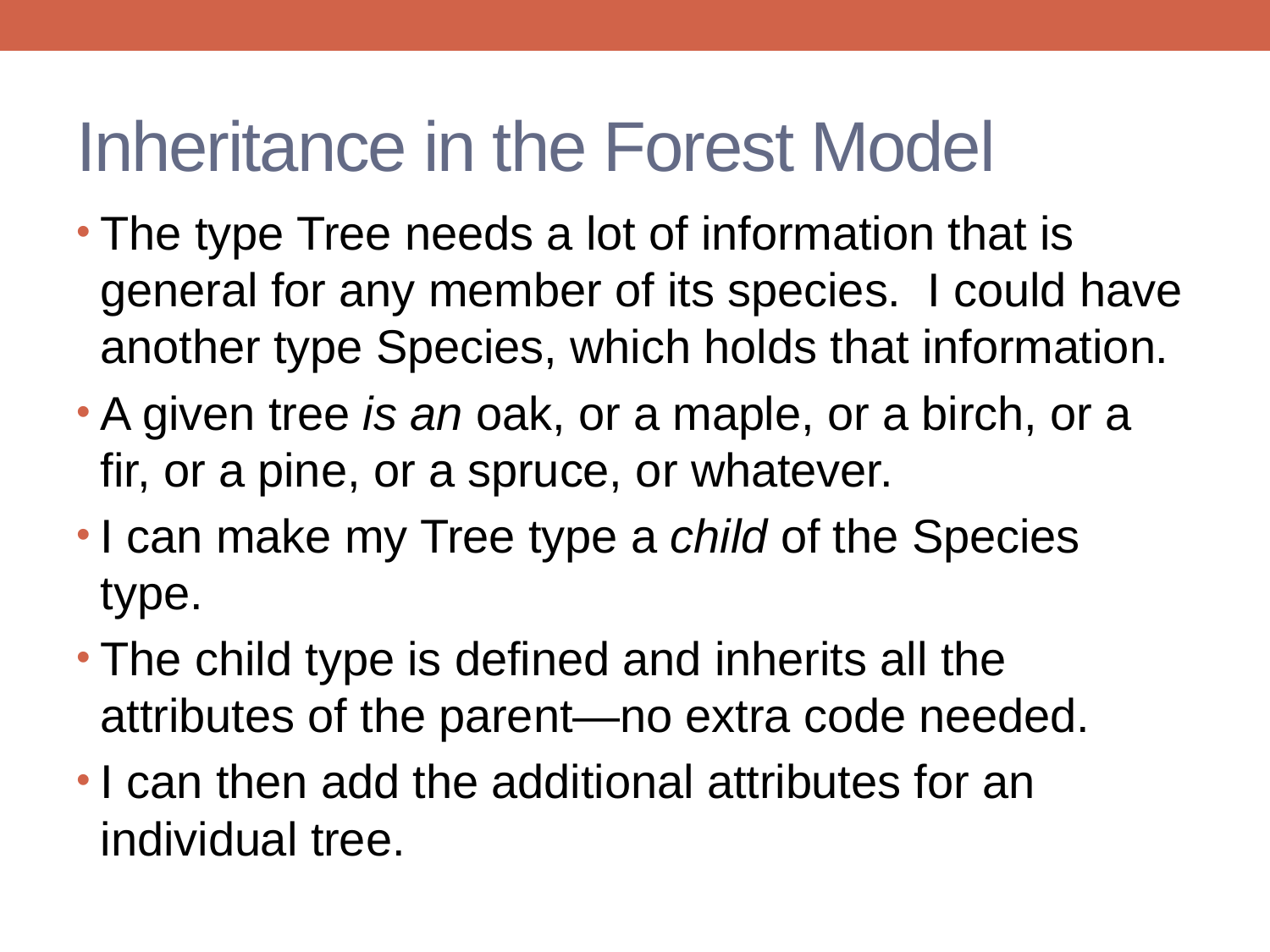

# Inheritance in the Forest Model
The type Tree needs a lot of information that is general for any member of its species.  I could have another type Species, which holds that information.
A given tree is an oak, or a maple, or a birch, or a fir, or a pine, or a spruce, or whatever.
I can make my Tree type a child of the Species type.
The child type is defined and inherits all the attributes of the parent—no extra code needed.
I can then add the additional attributes for an individual tree.